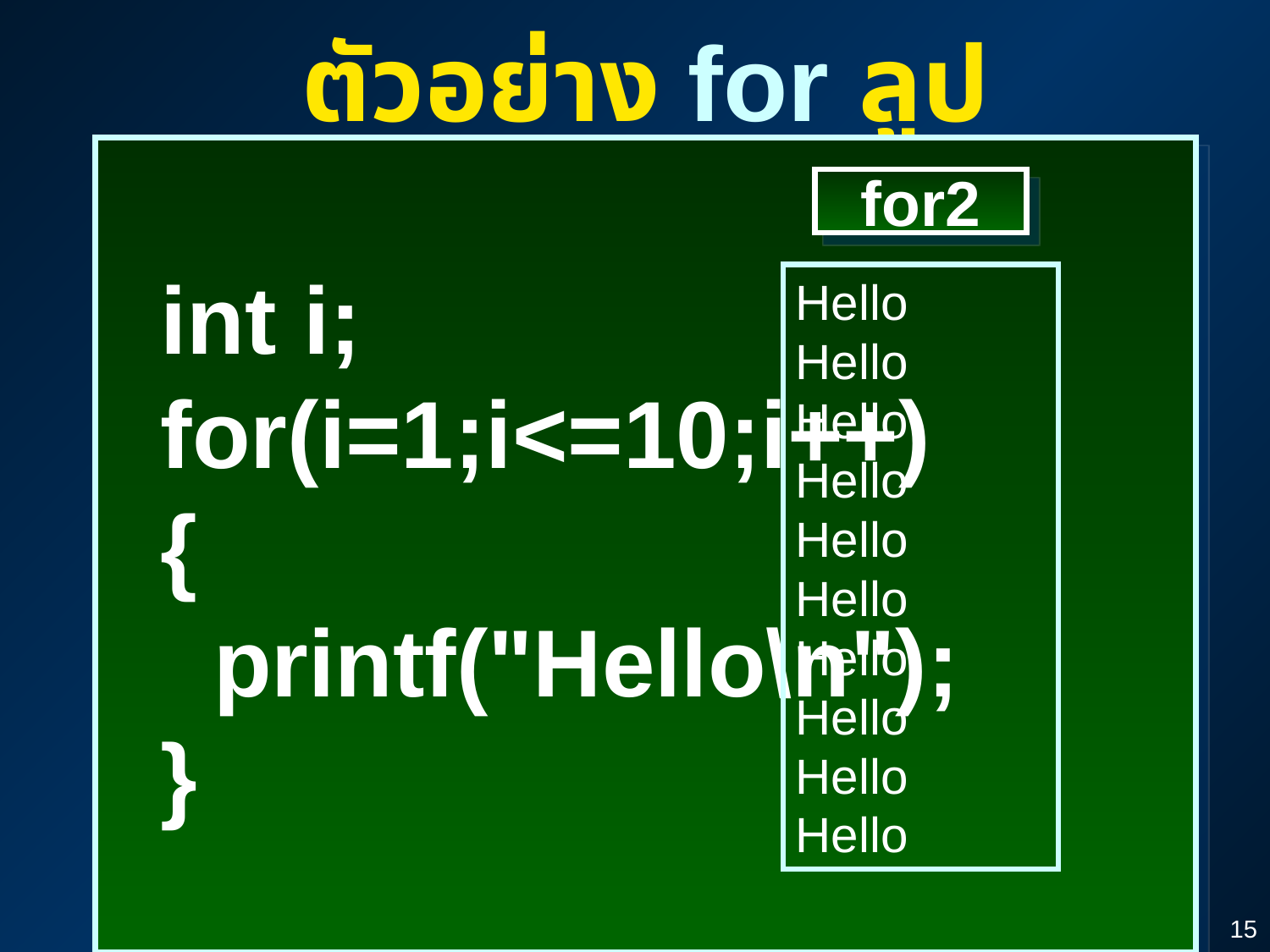

ตัวอย่าง for ลูป
  int i;
  for(i=1;i<=10;i++)
  {
    printf("Hello\n");
  }
for2
Hello
Hello
Hello
Hello
Hello
Hello
Hello
Hello
Hello
Hello
15